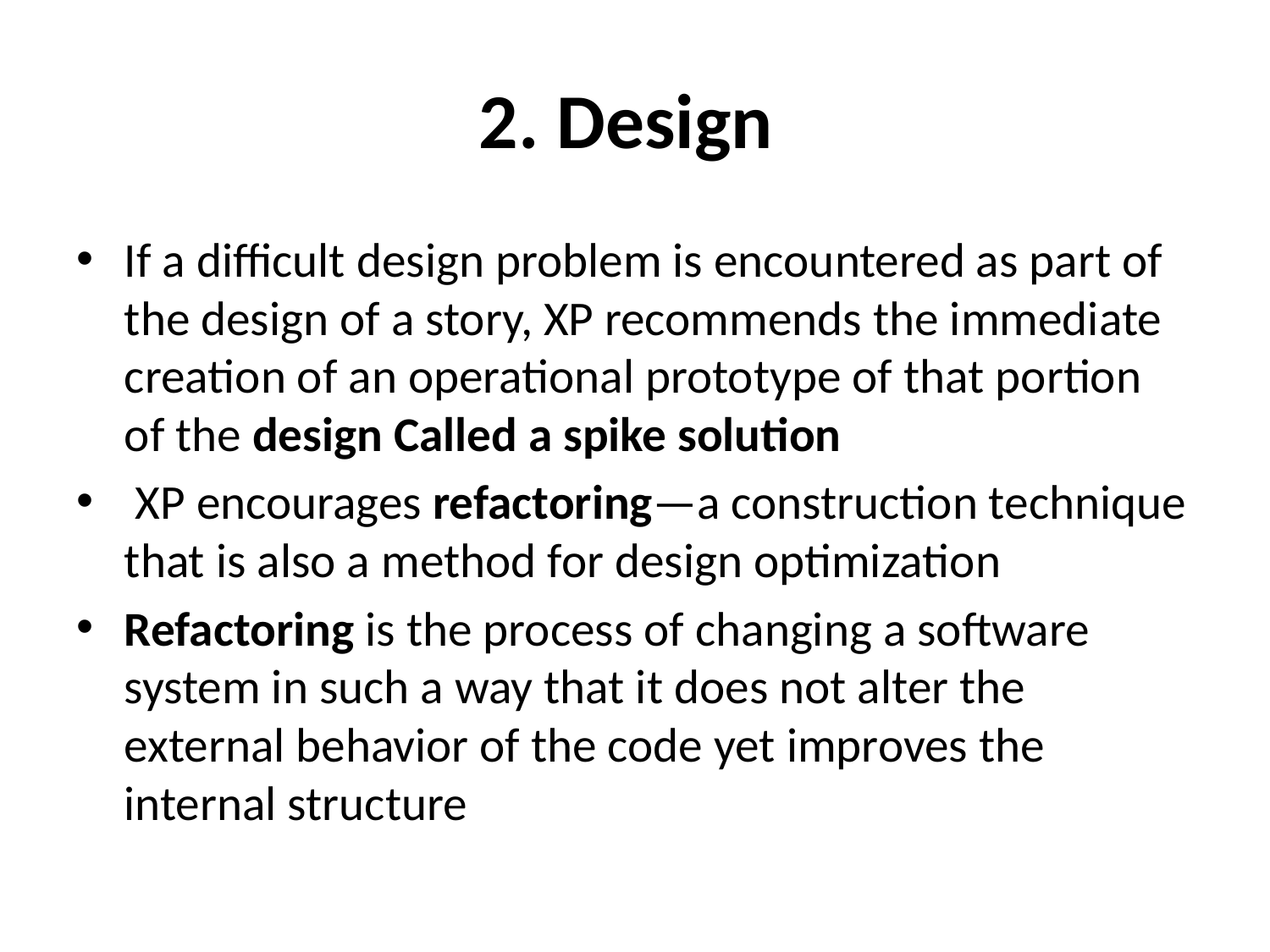

# 2. Design
If a difficult design problem is encountered as part of the design of a story, XP recommends the immediate creation of an operational prototype of that portion of the design Called a spike solution
 XP encourages refactoring—a construction technique that is also a method for design optimization
Refactoring is the process of changing a software system in such a way that it does not alter the external behavior of the code yet improves the internal structure